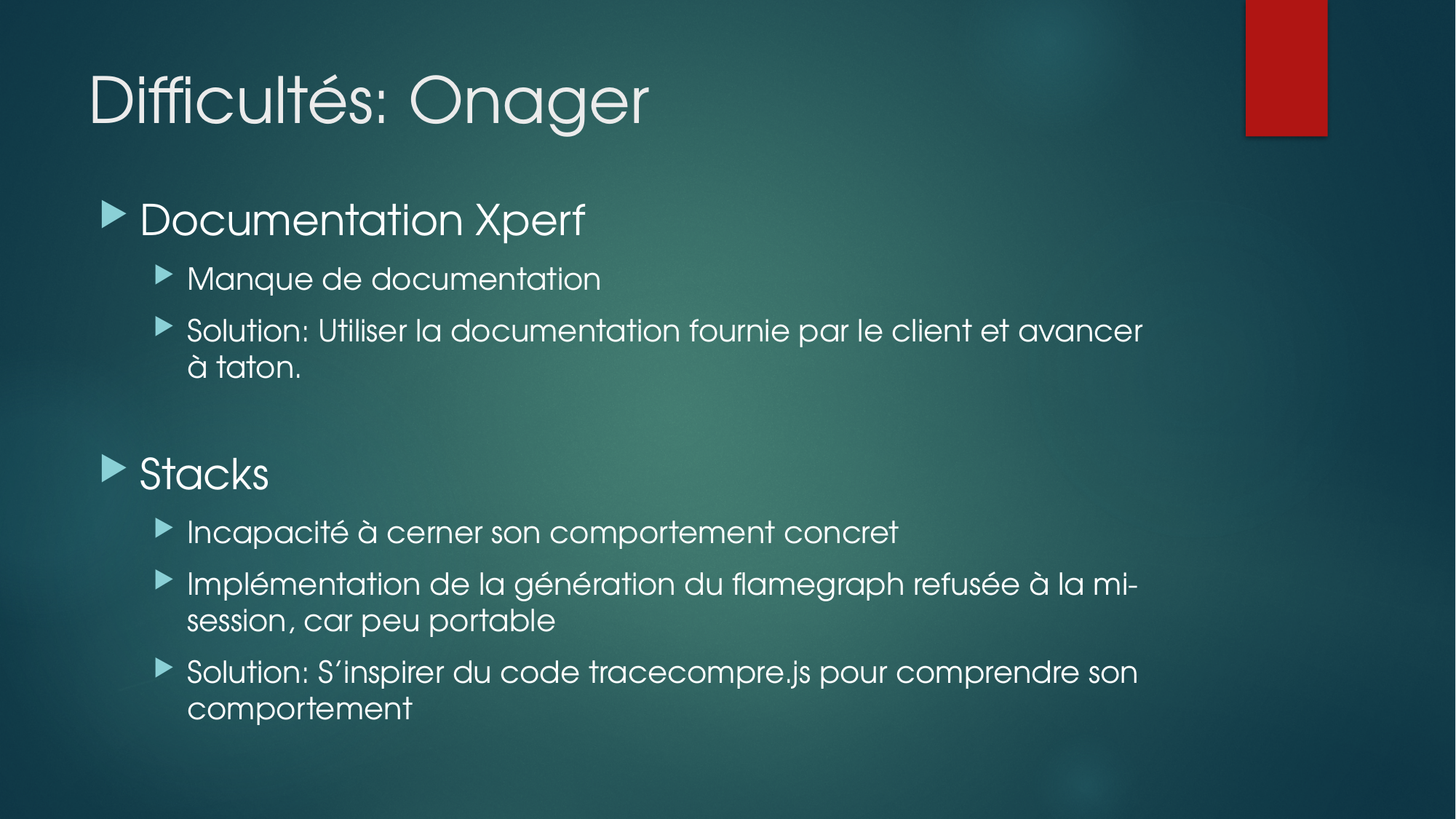

# Difficultés: Onager
Documentation Xperf
Manque de documentation
Solution: Utiliser la documentation fournie par le client et avancer à taton.

Stacks
Incapacité à cerner son comportement concret
Implémentation de la génération du flamegraph refusée à la mi-session, car peu portable
Solution: S’inspirer du code tracecompre.js pour comprendre son comportement